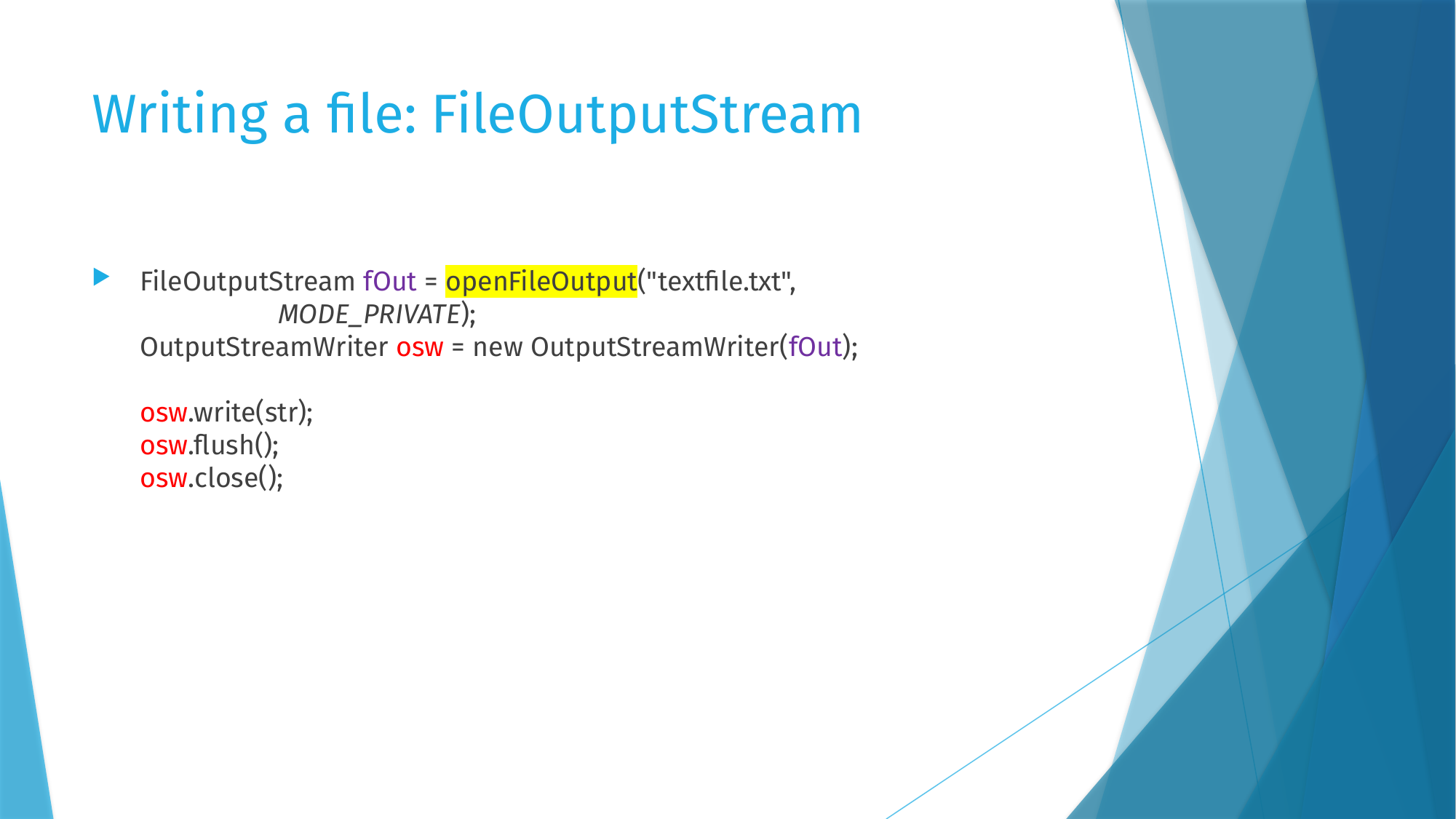

# Writing a file: FileOutputStream
 FileOutputStream fOut = openFileOutput("textfile.txt",
                    MODE_PRIVATE);
 OutputStreamWriter osw = new OutputStreamWriter(fOut);
 osw.write(str);
 osw.flush();
 osw.close();